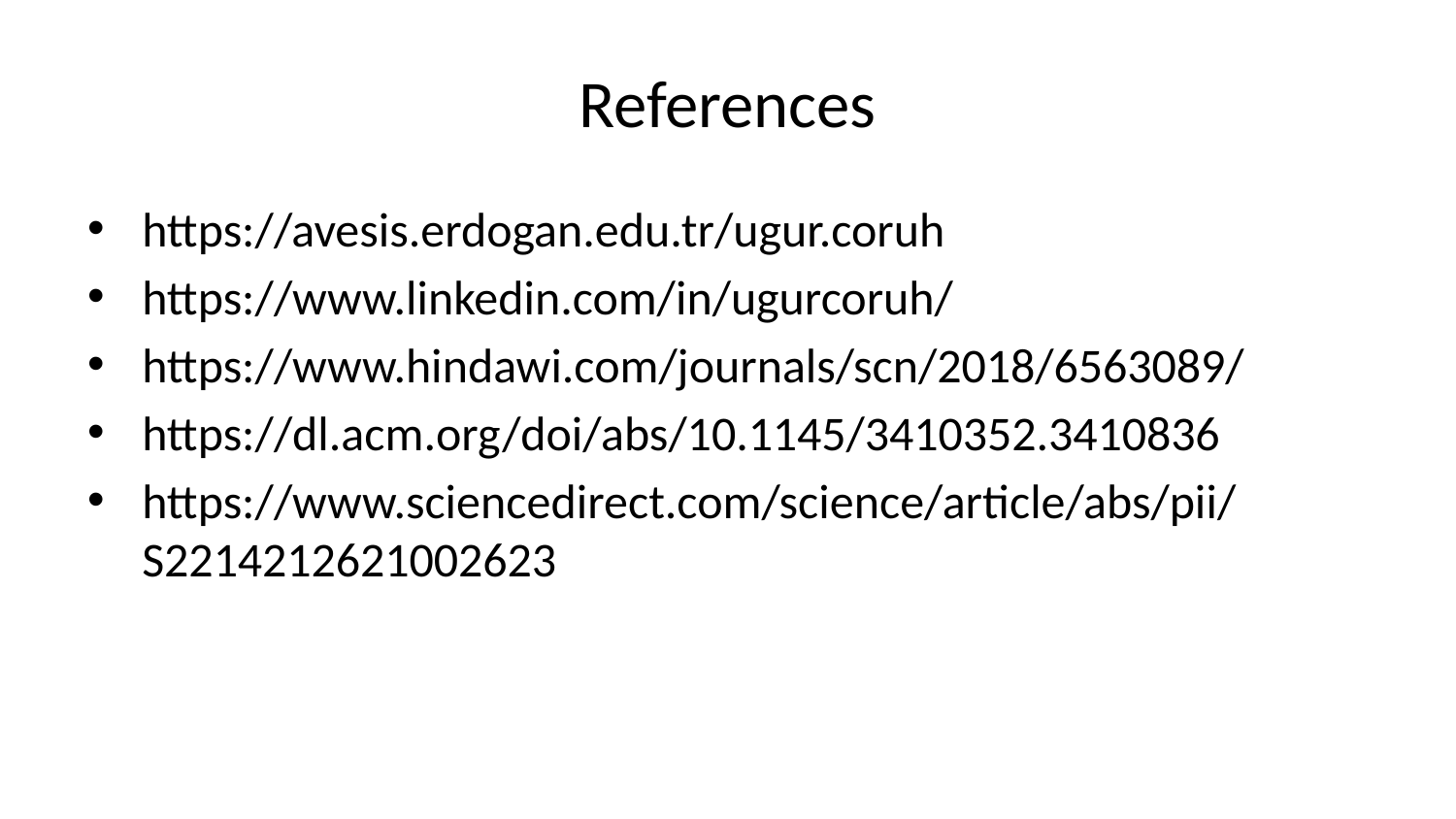

# References
https://avesis.erdogan.edu.tr/ugur.coruh
https://www.linkedin.com/in/ugurcoruh/
https://www.hindawi.com/journals/scn/2018/6563089/
https://dl.acm.org/doi/abs/10.1145/3410352.3410836
https://www.sciencedirect.com/science/article/abs/pii/S2214212621002623